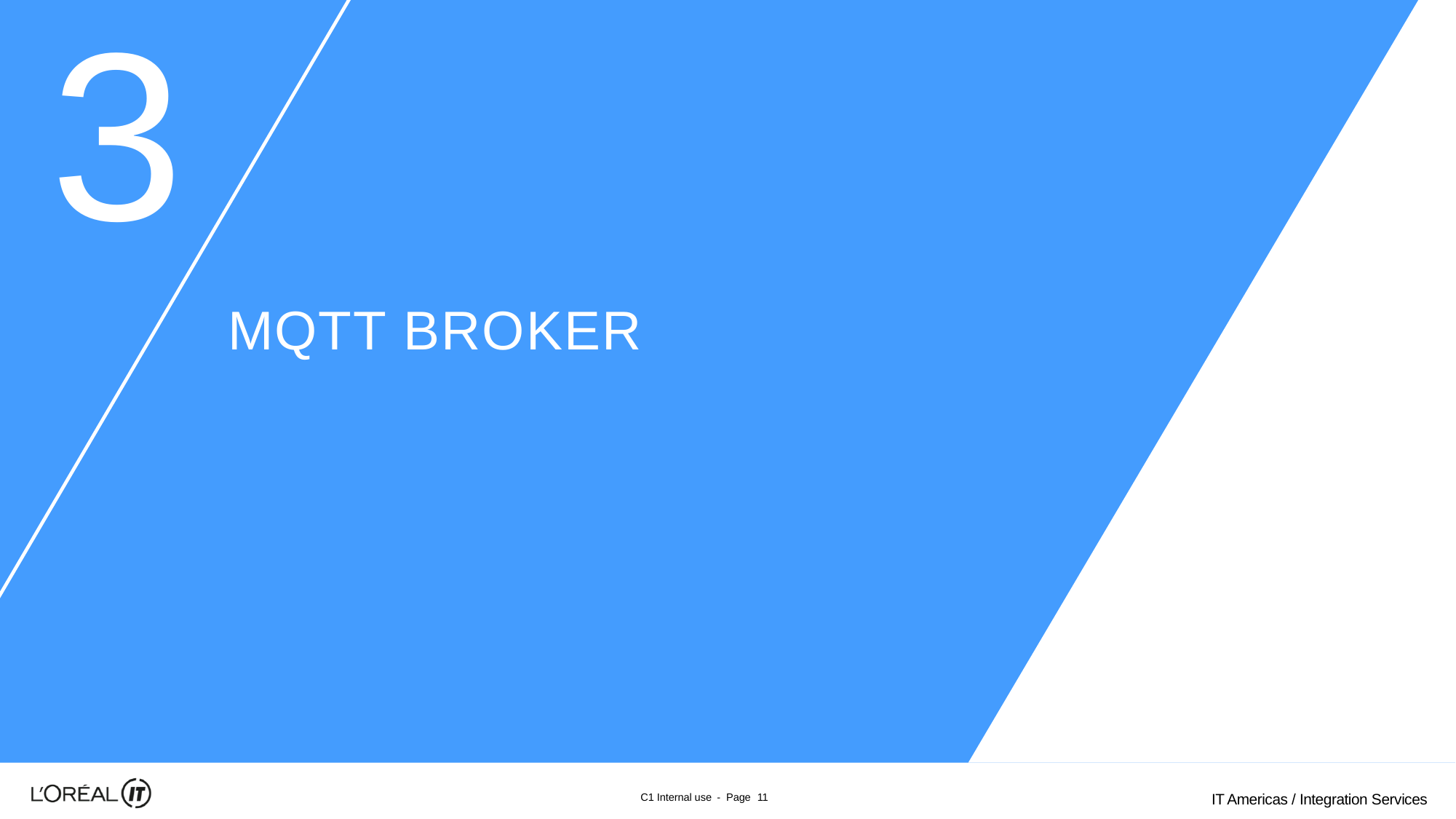

# 3
MQTT BROKER
11
IT Americas / Integration Services